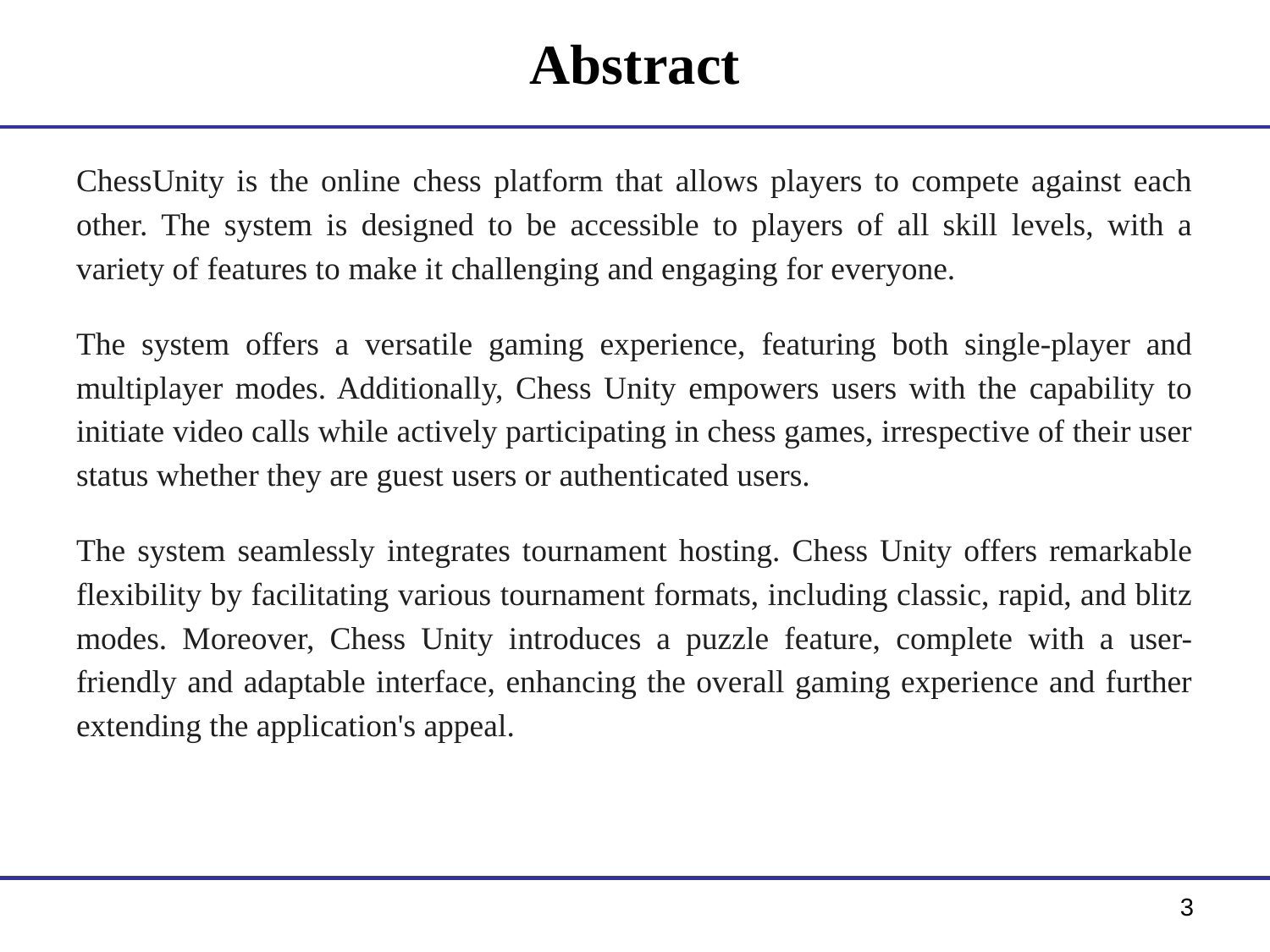

# Abstract
ChessUnity is the online chess platform that allows players to compete against each other. The system is designed to be accessible to players of all skill levels, with a variety of features to make it challenging and engaging for everyone.
The system offers a versatile gaming experience, featuring both single-player and multiplayer modes. Additionally, Chess Unity empowers users with the capability to initiate video calls while actively participating in chess games, irrespective of their user status whether they are guest users or authenticated users.
The system seamlessly integrates tournament hosting. Chess Unity offers remarkable flexibility by facilitating various tournament formats, including classic, rapid, and blitz modes. Moreover, Chess Unity introduces a puzzle feature, complete with a user-friendly and adaptable interface, enhancing the overall gaming experience and further extending the application's appeal.
3